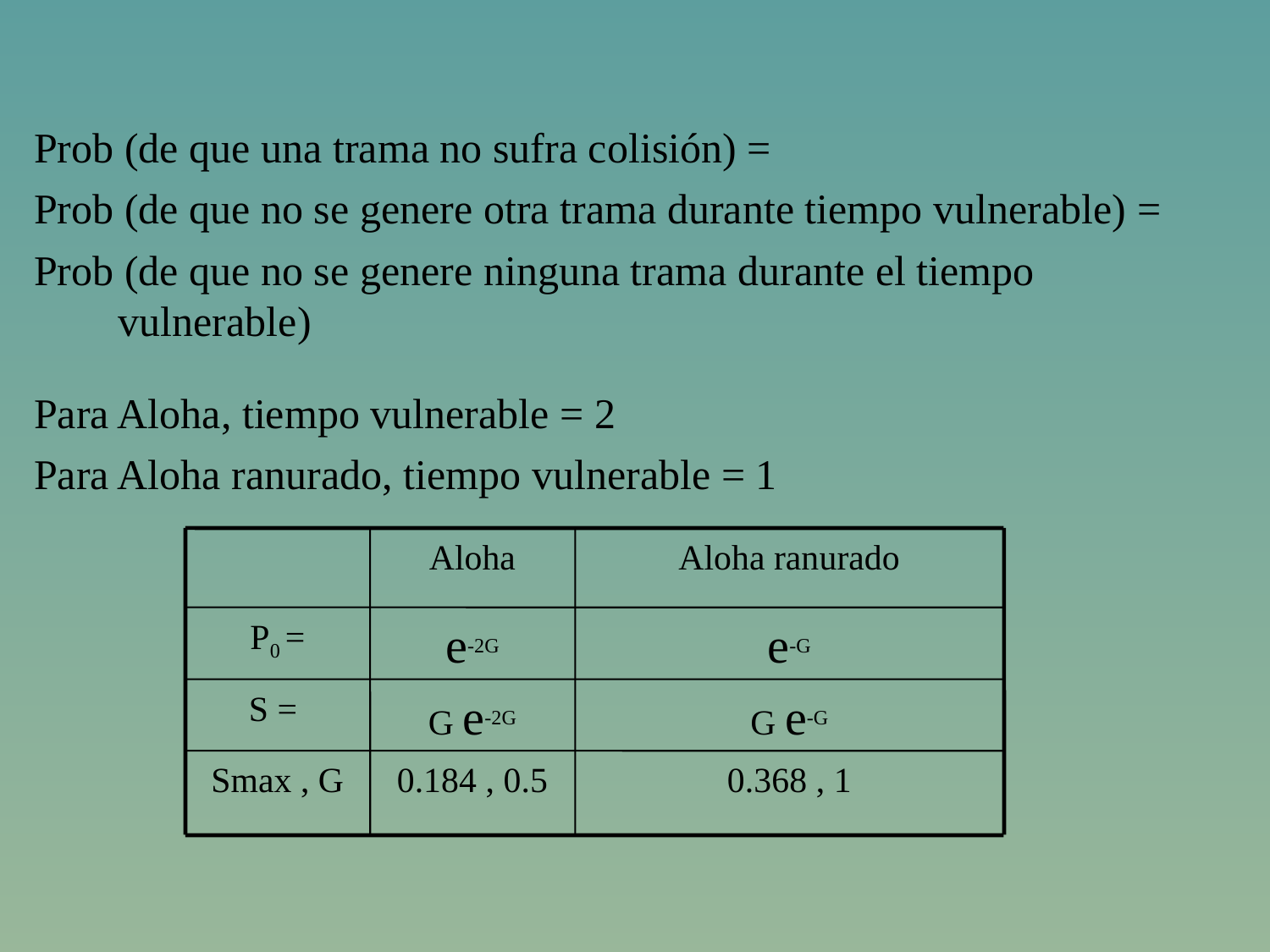

Prob (de que una trama no sufra colisión) =
Prob (de que no se genere otra trama durante tiempo vulnerable) =
Prob (de que no se genere ninguna trama durante el tiempo vulnerable)

Para Aloha, tiempo vulnerable = 2
Para Aloha ranurado, tiempo vulnerable = 1

Aloha

Aloha ranurado

P0 =

e-2G
e-G
S =

G e-2G
G e-G
Smax , G

0.184 , 0.5
0.368 , 1